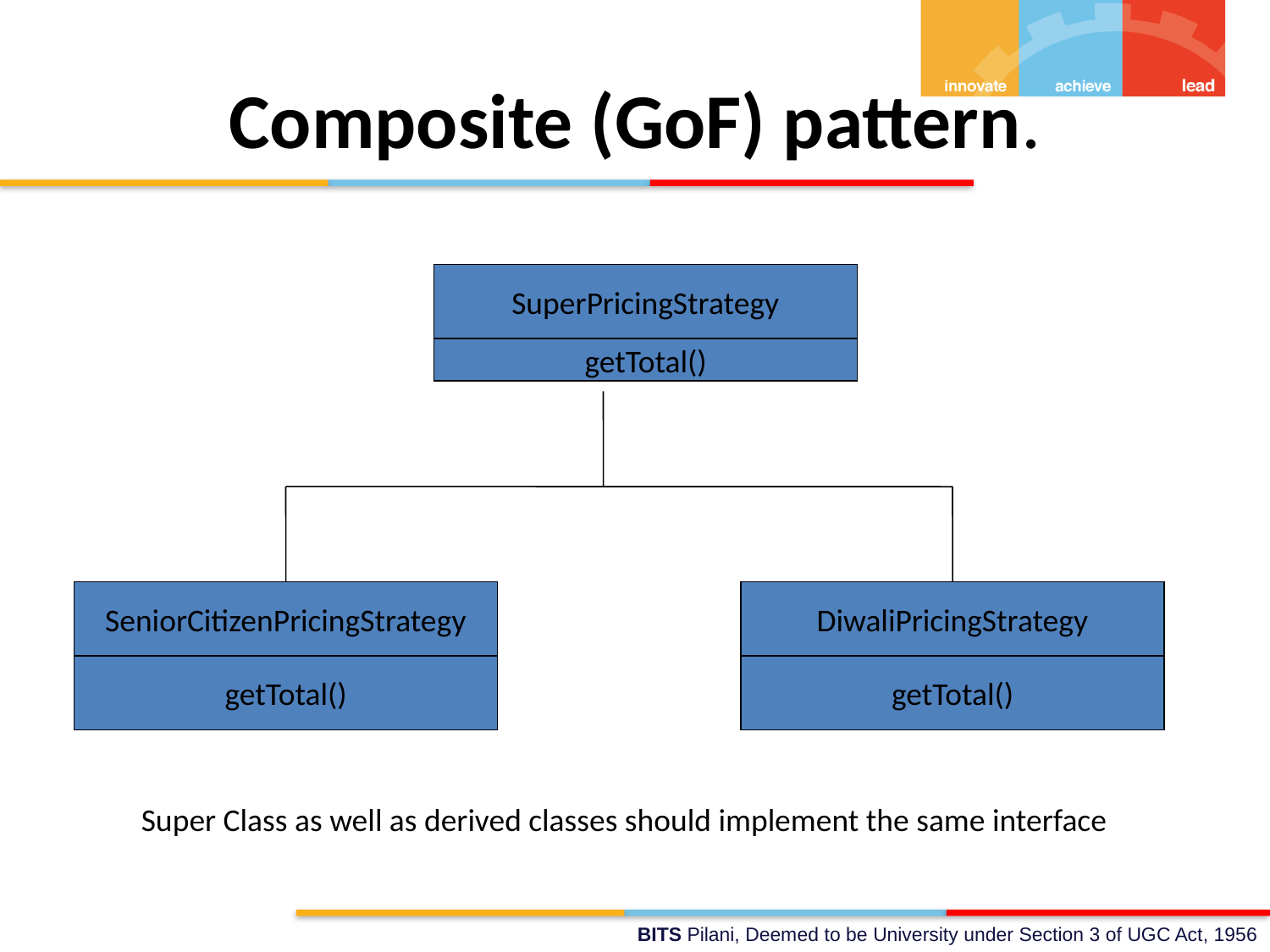

# Composite (GoF) pattern.
SuperPricingStrategy
getTotal()

SeniorCitizenPricingStrategy
DiwaliPricingStrategy
getTotal()
getTotal()
Super Class as well as derived classes should implement the same interface